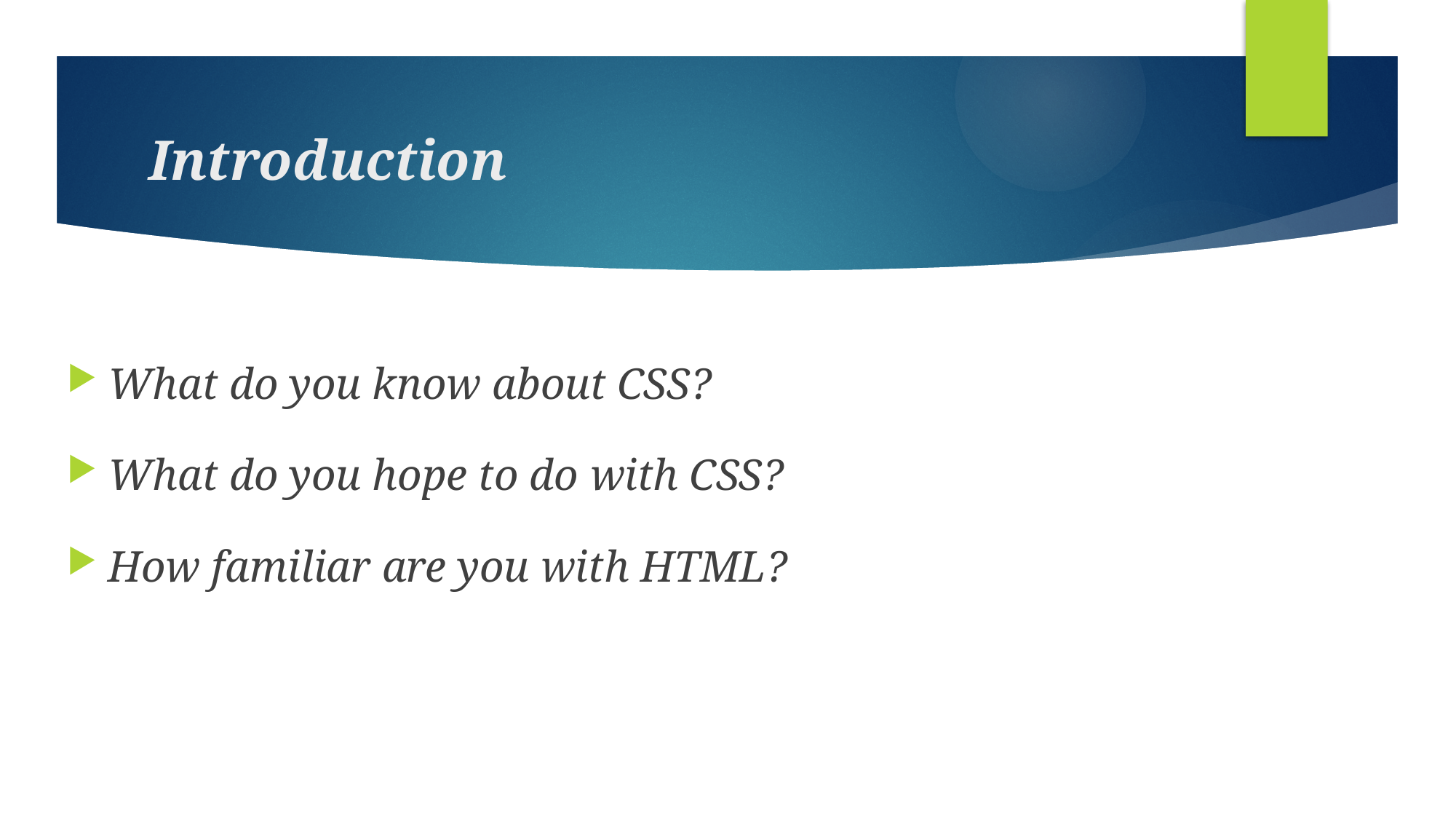

# Introduction
What do you know about CSS?
What do you hope to do with CSS?
How familiar are you with HTML?